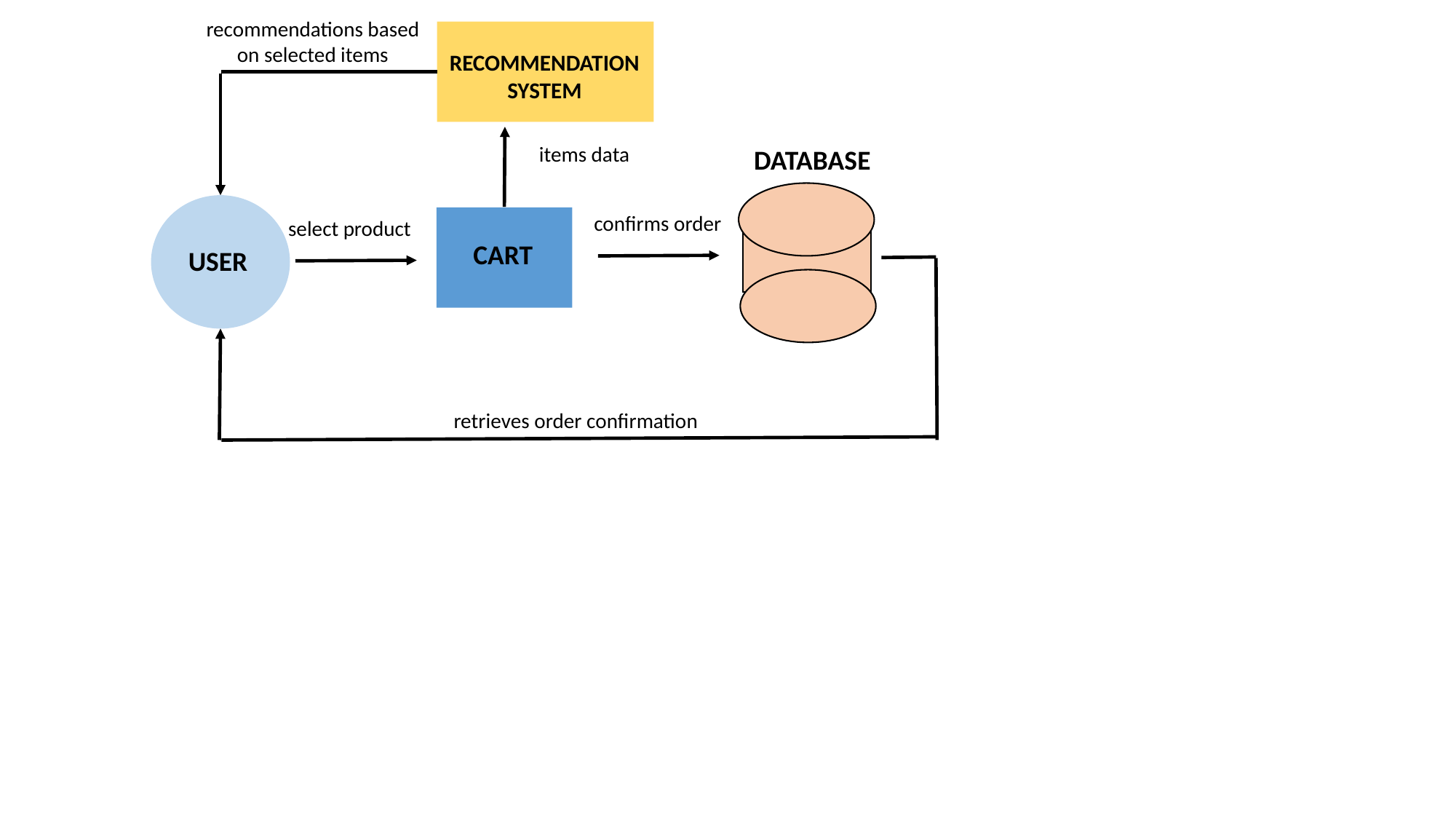

recommendations based
on selected items

RECOMMENDATION SYSTEM
items data
DATABASE

confirms order

select product

CART
USER

retrieves order confirmation